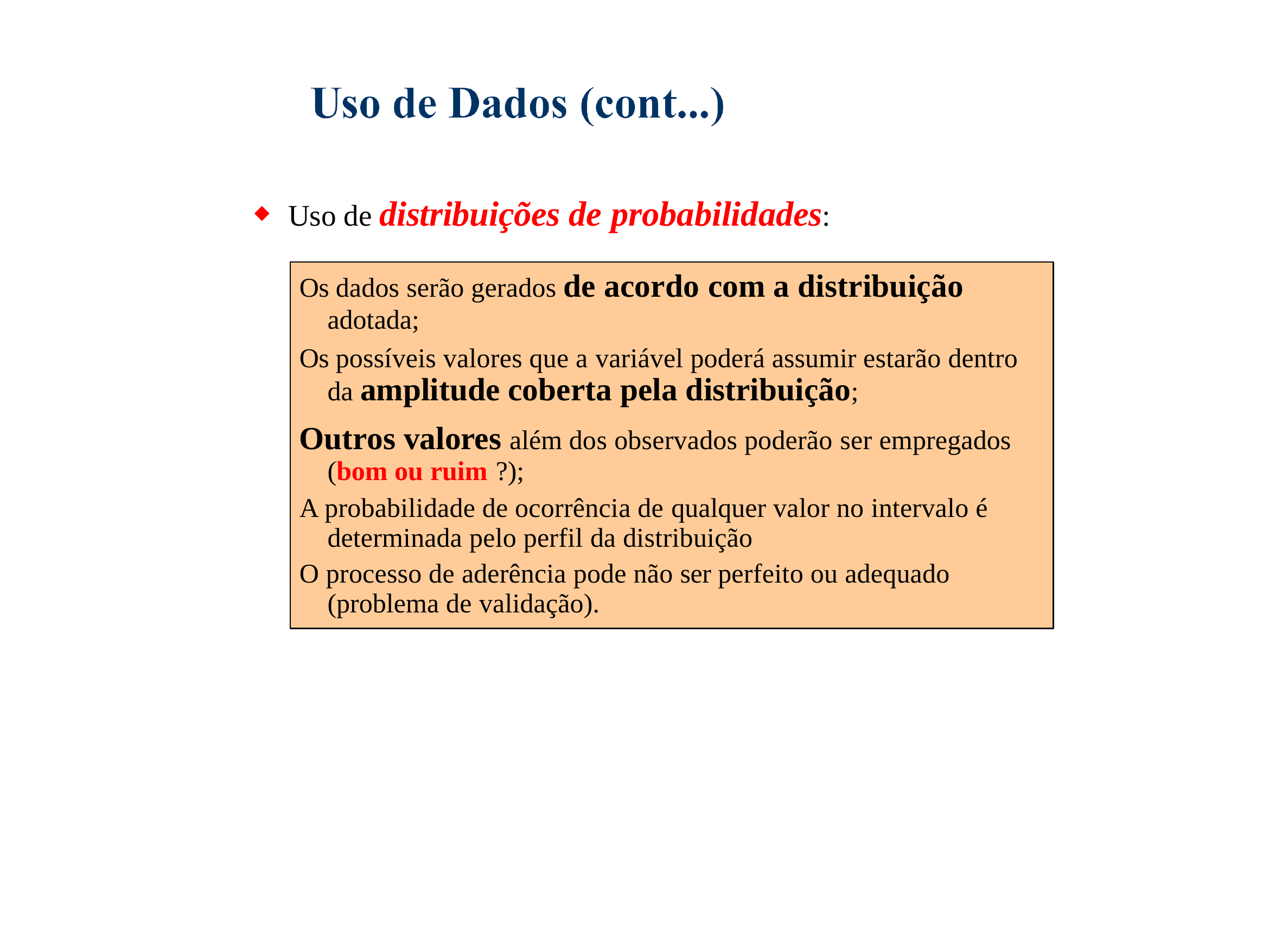

Uso de distribuições de probabilidades:
Os dados serão gerados de acordo com a distribuição
adotada;
Os possíveis valores que a variável poderá assumir estarão dentro  da amplitude coberta pela distribuição;
Outros valores além dos observados poderão ser empregados  (bom ou ruim ?);
A probabilidade de ocorrência de qualquer valor no intervalo é  determinada pelo perfil da distribuição
O processo de aderência pode não ser perfeito ou adequado  (problema de validação).